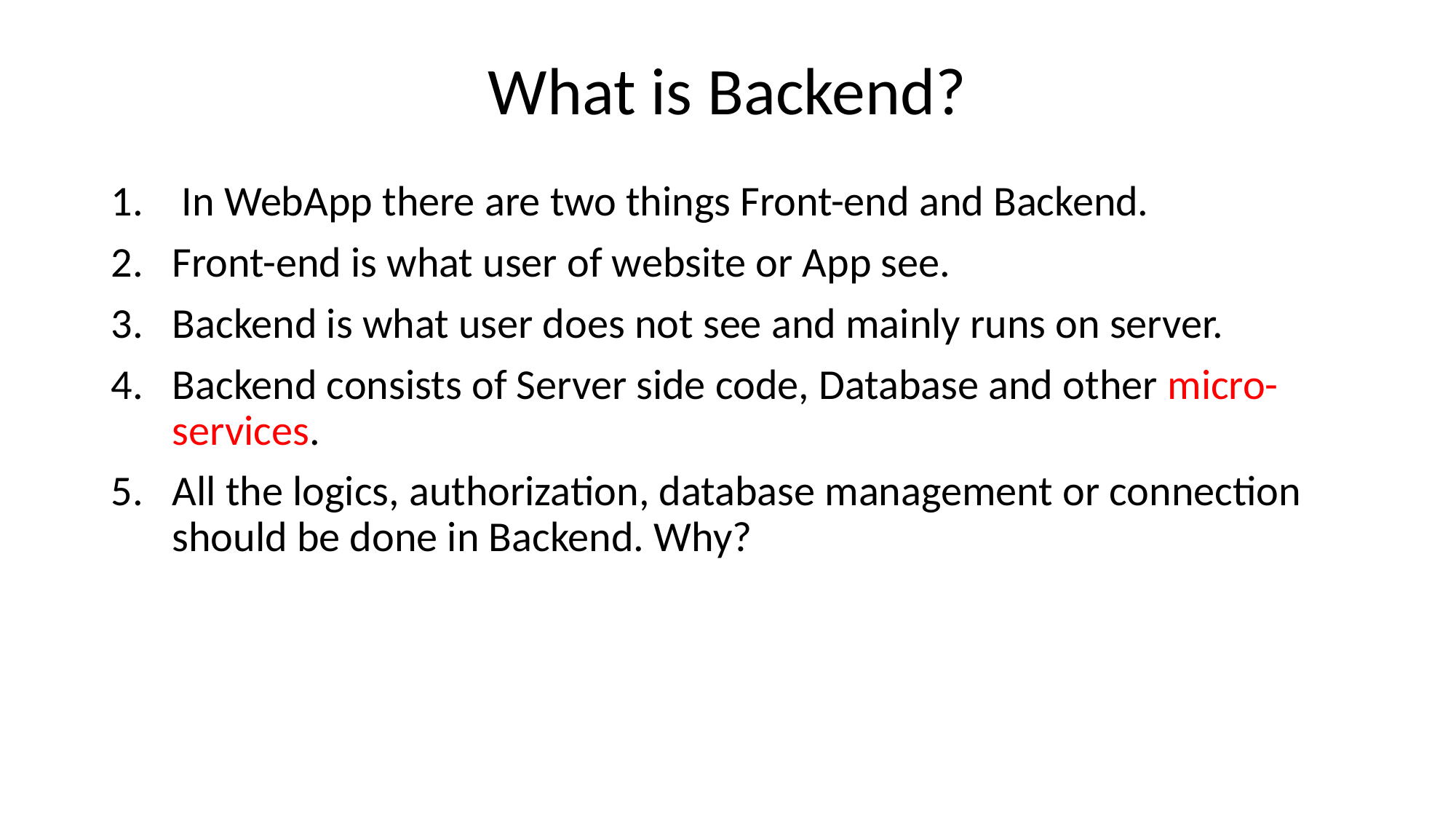

# What is Backend?
 In WebApp there are two things Front-end and Backend.
Front-end is what user of website or App see.
Backend is what user does not see and mainly runs on server.
Backend consists of Server side code, Database and other micro-services.
All the logics, authorization, database management or connection should be done in Backend. Why?